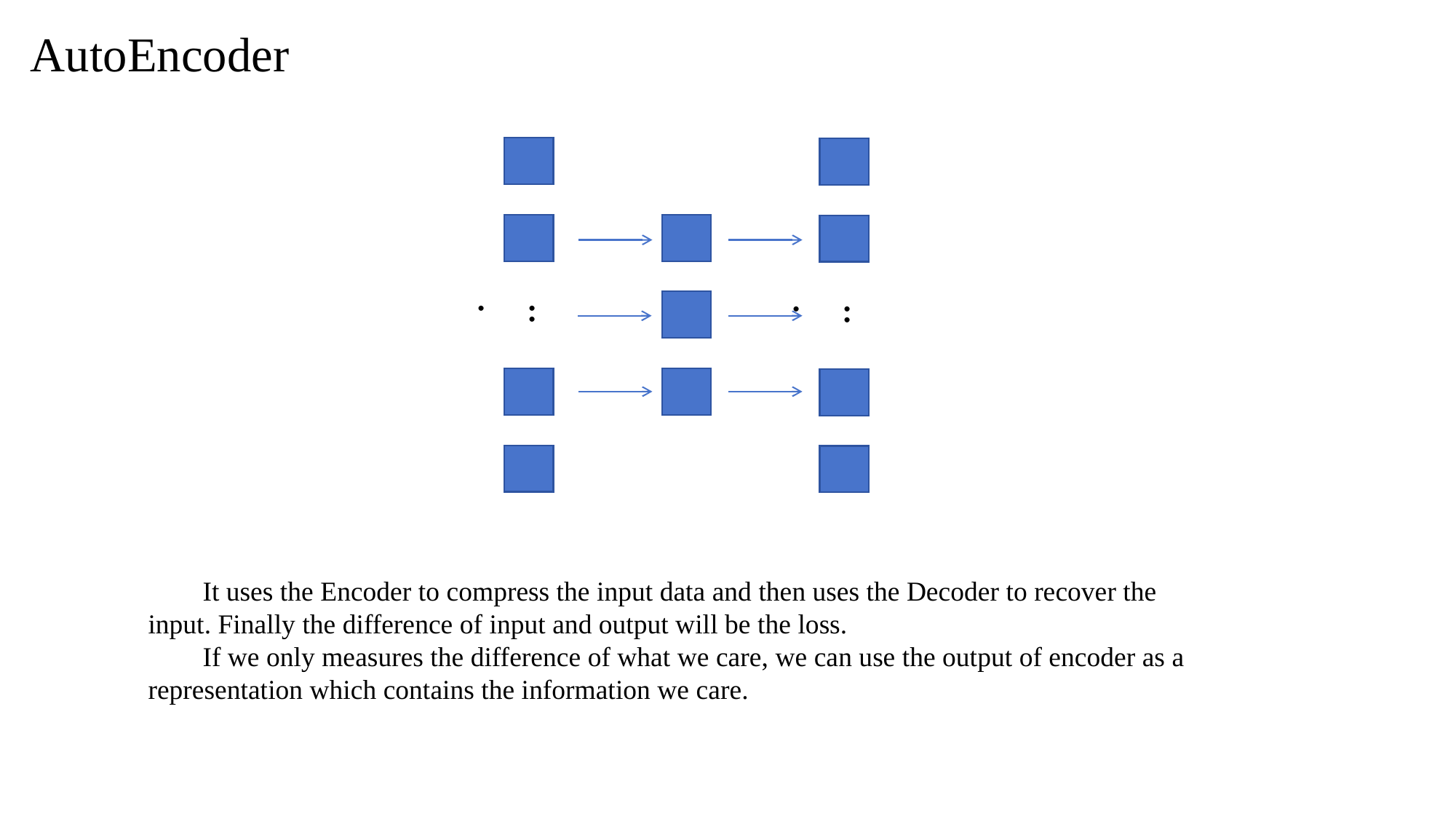

AutoEncoder

...
...

It uses the Encoder to compress the input data and then uses the Decoder to recover the input. Finally the difference of input and output will be the loss.
If we only measures the difference of what we care, we can use the output of encoder as a representation which contains the information we care.